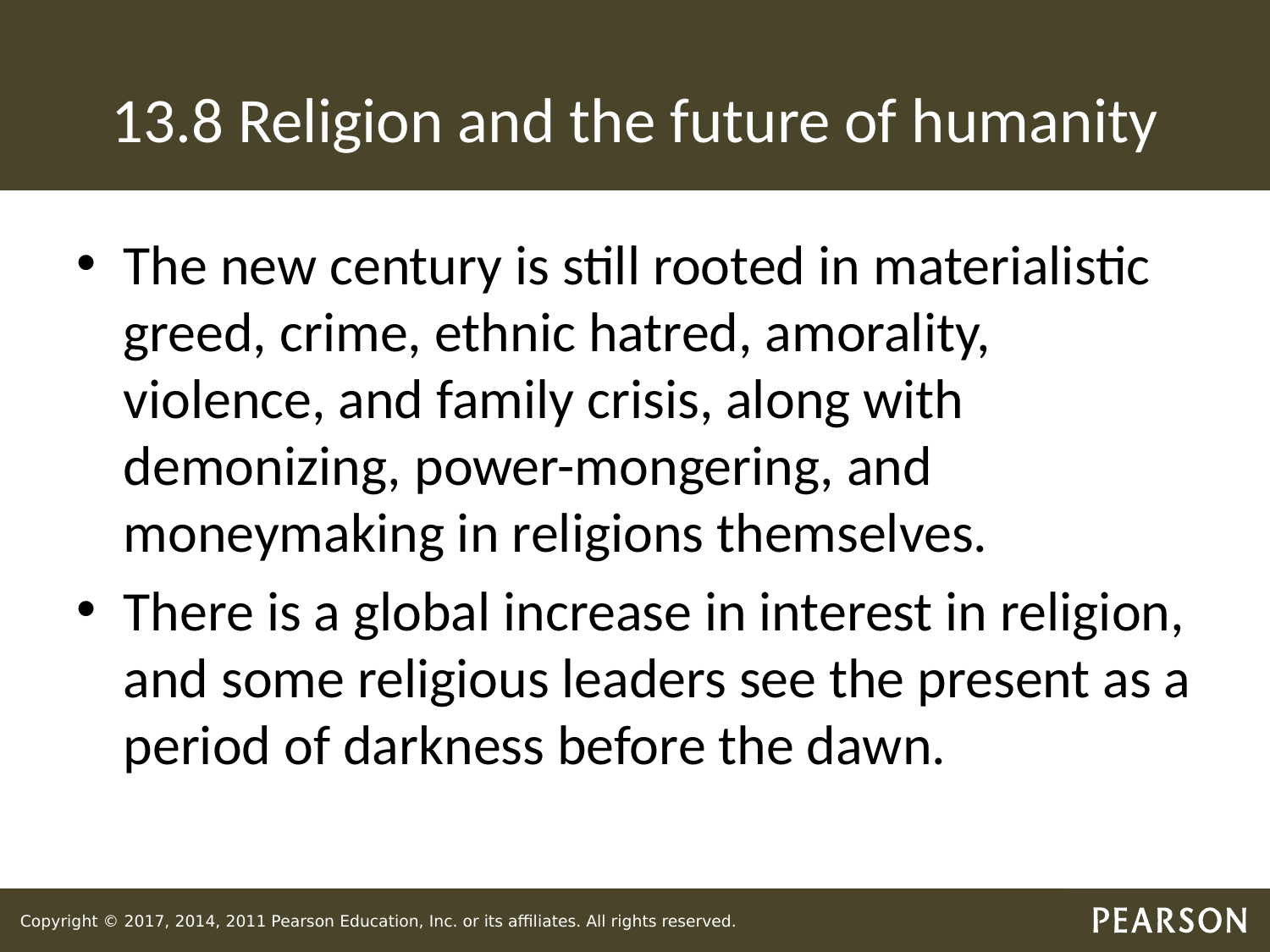

# 13.8 Religion and the future of humanity
The new century is still rooted in materialistic greed, crime, ethnic hatred, amorality, violence, and family crisis, along with demonizing, power-mongering, and moneymaking in religions themselves.
There is a global increase in interest in religion, and some religious leaders see the present as a period of darkness before the dawn.